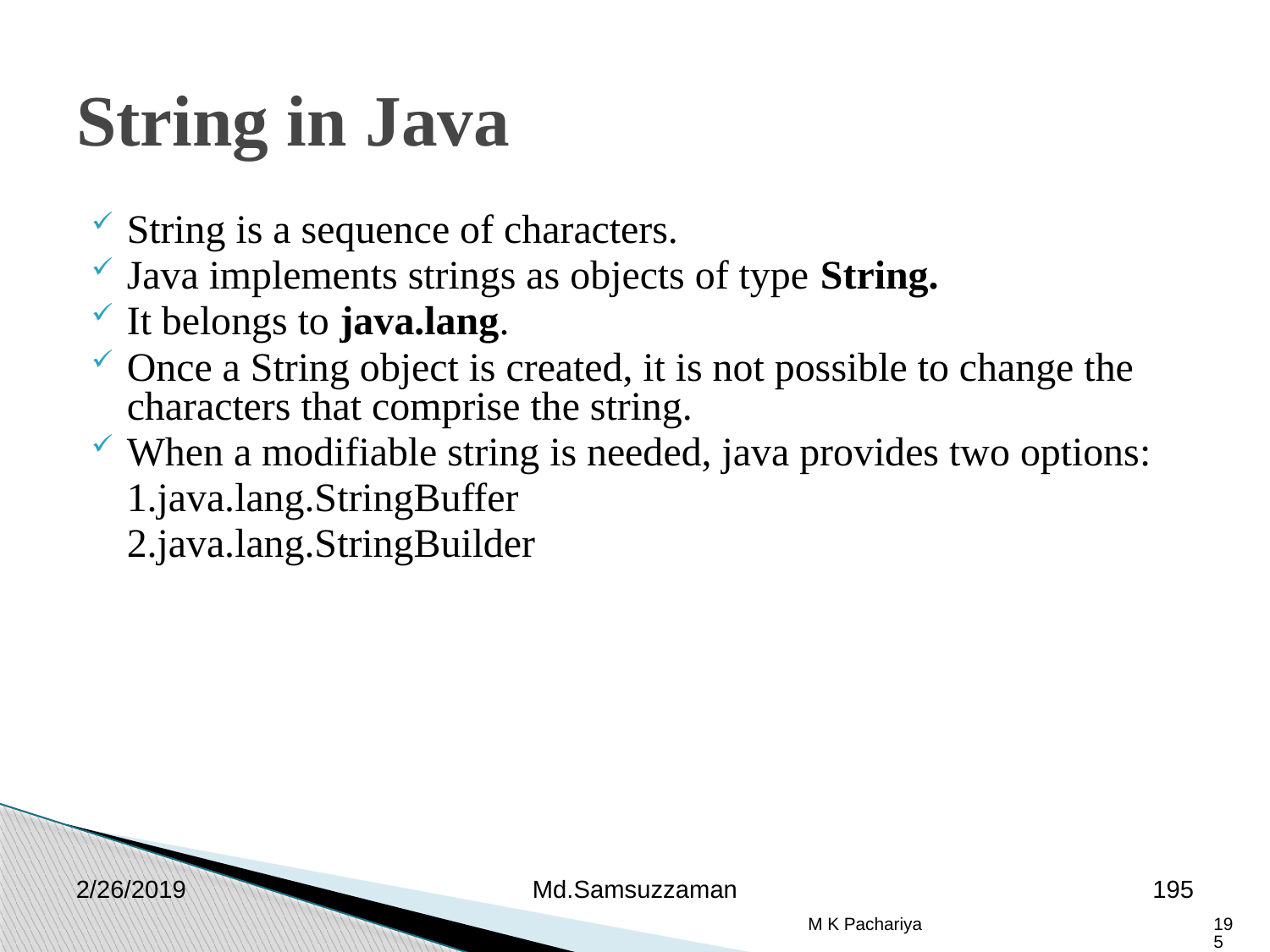

String in Java
String is a sequence of characters.
Java implements strings as objects of type String.
It belongs to java.lang.
Once a String object is created, it is not possible to change the characters that comprise the string.
When a modifiable string is needed, java provides two options:
	1.java.lang.StringBuffer
	2.java.lang.StringBuilder

2/26/2019
Md.Samsuzzaman
195
M K Pachariya
195